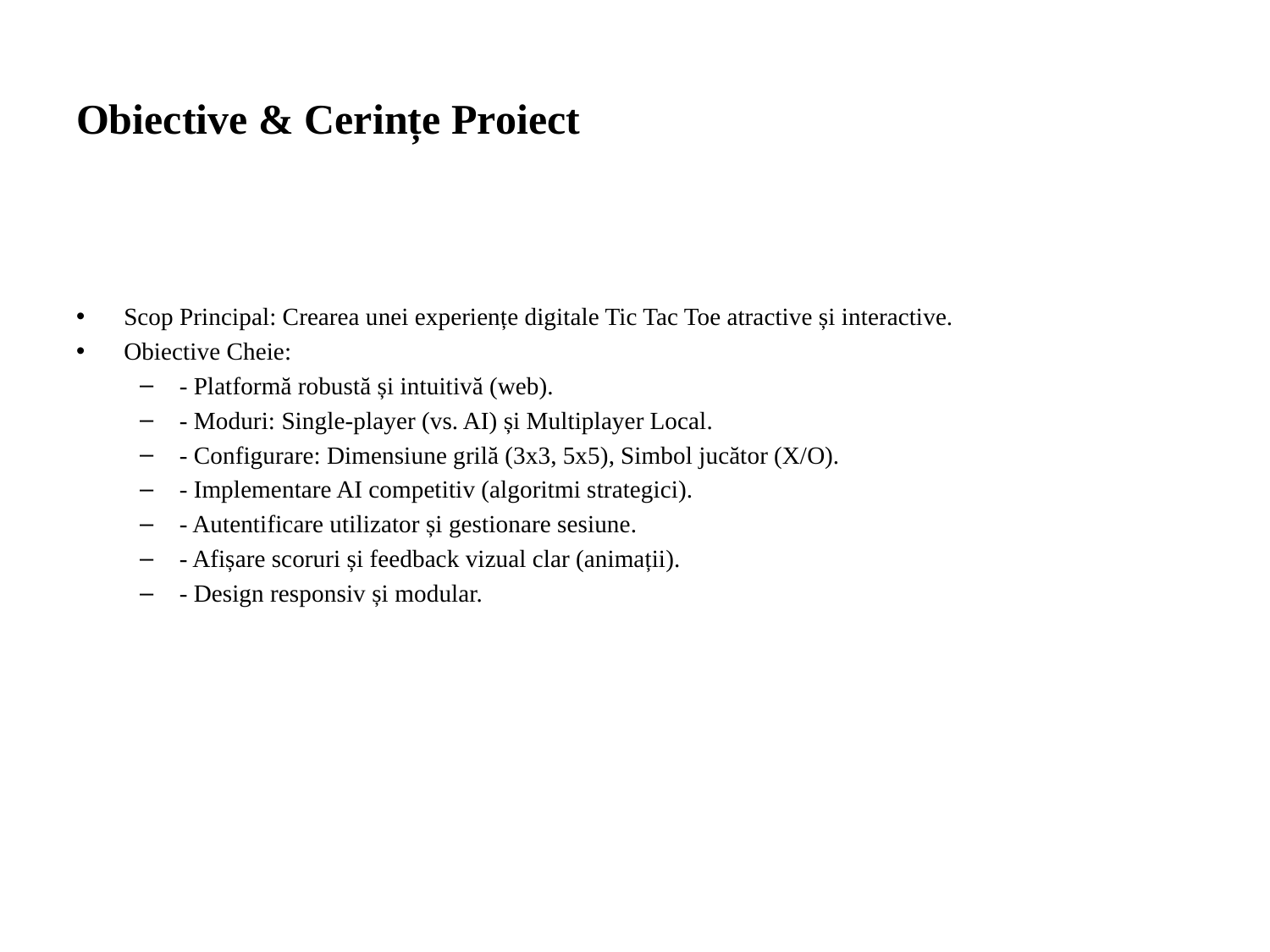

# Obiective & Cerințe Proiect

Scop Principal: Crearea unei experiențe digitale Tic Tac Toe atractive și interactive.
Obiective Cheie:
- Platformă robustă și intuitivă (web).
- Moduri: Single-player (vs. AI) și Multiplayer Local.
- Configurare: Dimensiune grilă (3x3, 5x5), Simbol jucător (X/O).
- Implementare AI competitiv (algoritmi strategici).
- Autentificare utilizator și gestionare sesiune.
- Afișare scoruri și feedback vizual clar (animații).
- Design responsiv și modular.